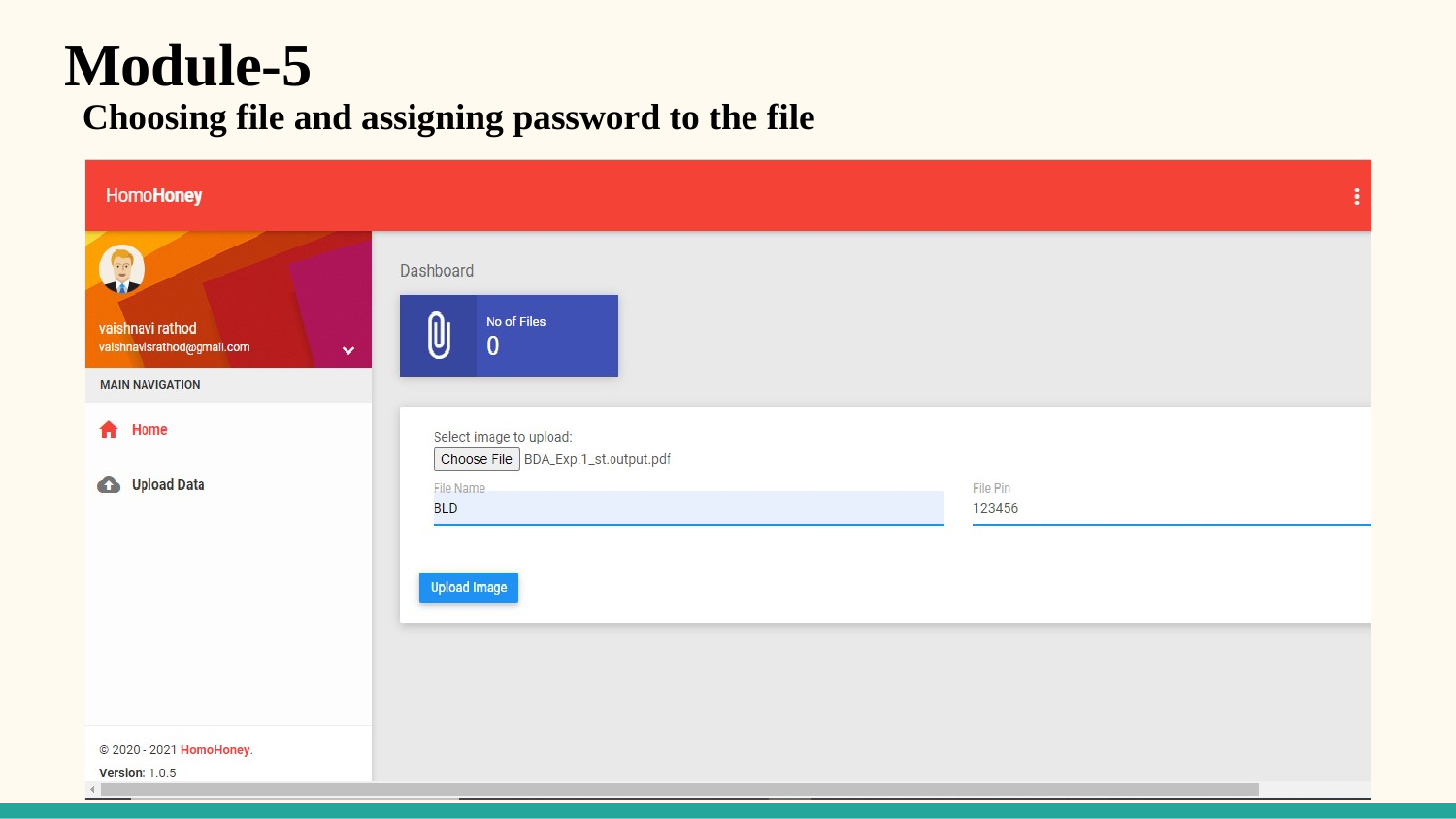

# Module-5
Choosing file and assigning password to the file